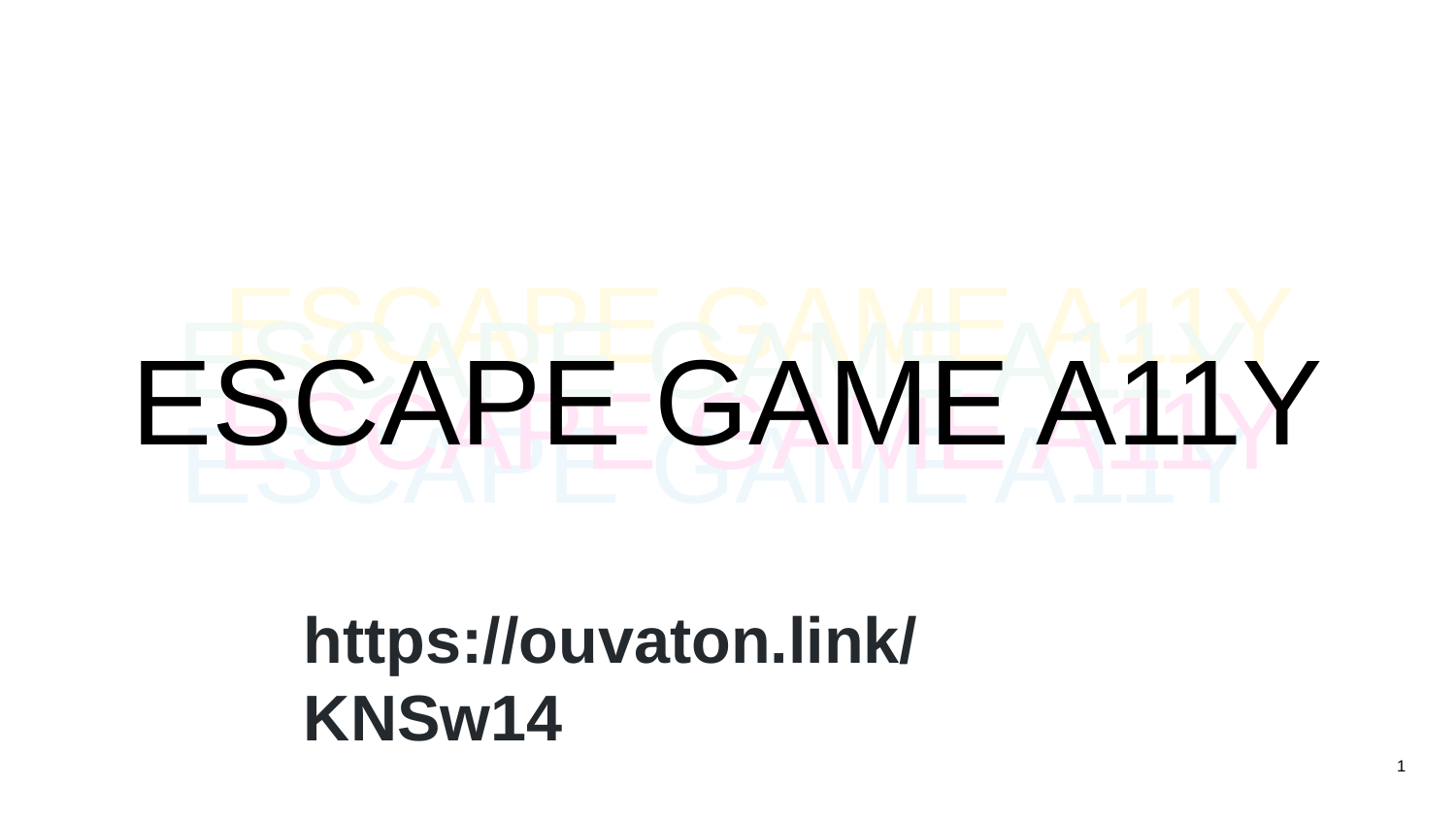

ESCAPE GAME A11Y
ESCAPE GAME A11Y
# ESCAPE GAME A11Y
ESCAPE GAME A11Y
ESCAPE GAME A11Y
https://ouvaton.link/KNSw14